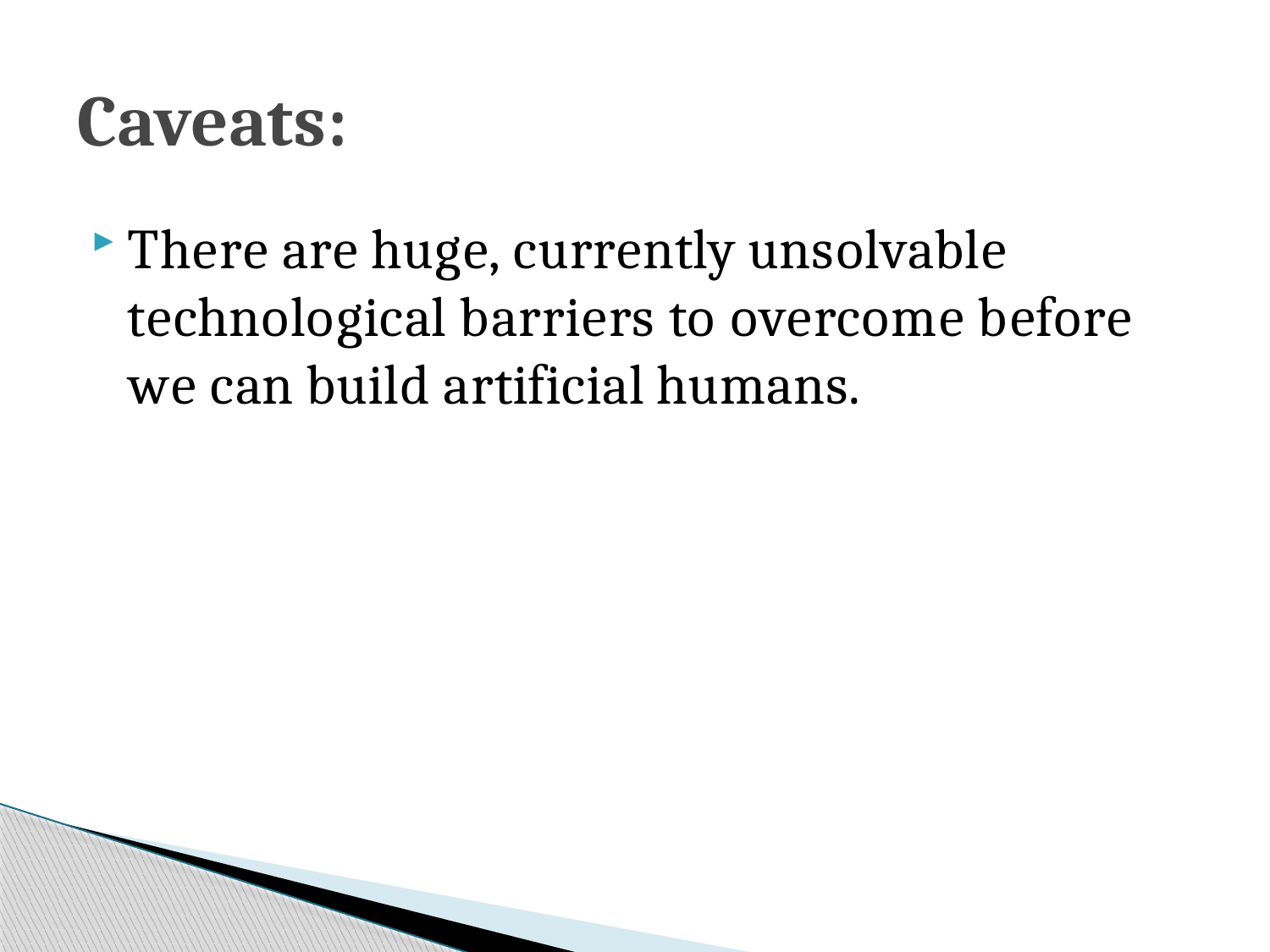

# Caveats:
There are huge, currently unsolvable technological barriers to overcome before we can build artificial humans.